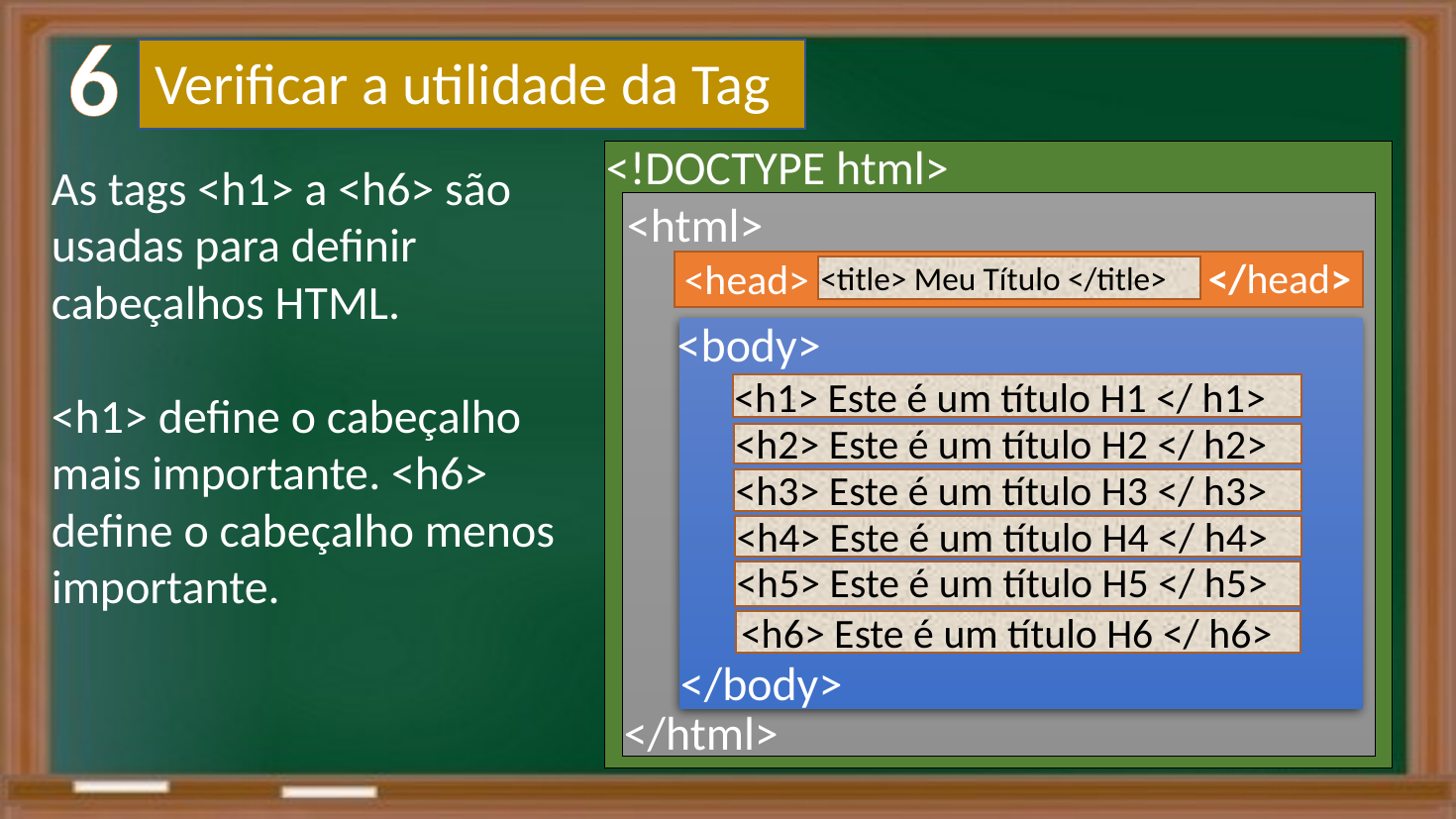

6
Verificar a utilidade da Tag

<!DOCTYPE html>

As tags <h1> a <h6> são usadas para definir cabeçalhos HTML.

<h1> define o cabeçalho mais importante. <h6> define o cabeçalho menos importante.
<html>

</head>
<head>
<title> Meu Título </title>

<body>

<h1> Este é um título H1 </ h1>

<h2> Este é um título H2 </ h2>

<h3> Este é um título H3 </ h3>

<h4> Este é um título H4 </ h4>

<h5> Este é um título H5 </ h5>

<h6> Este é um título H6 </ h6>

</body>
</html>